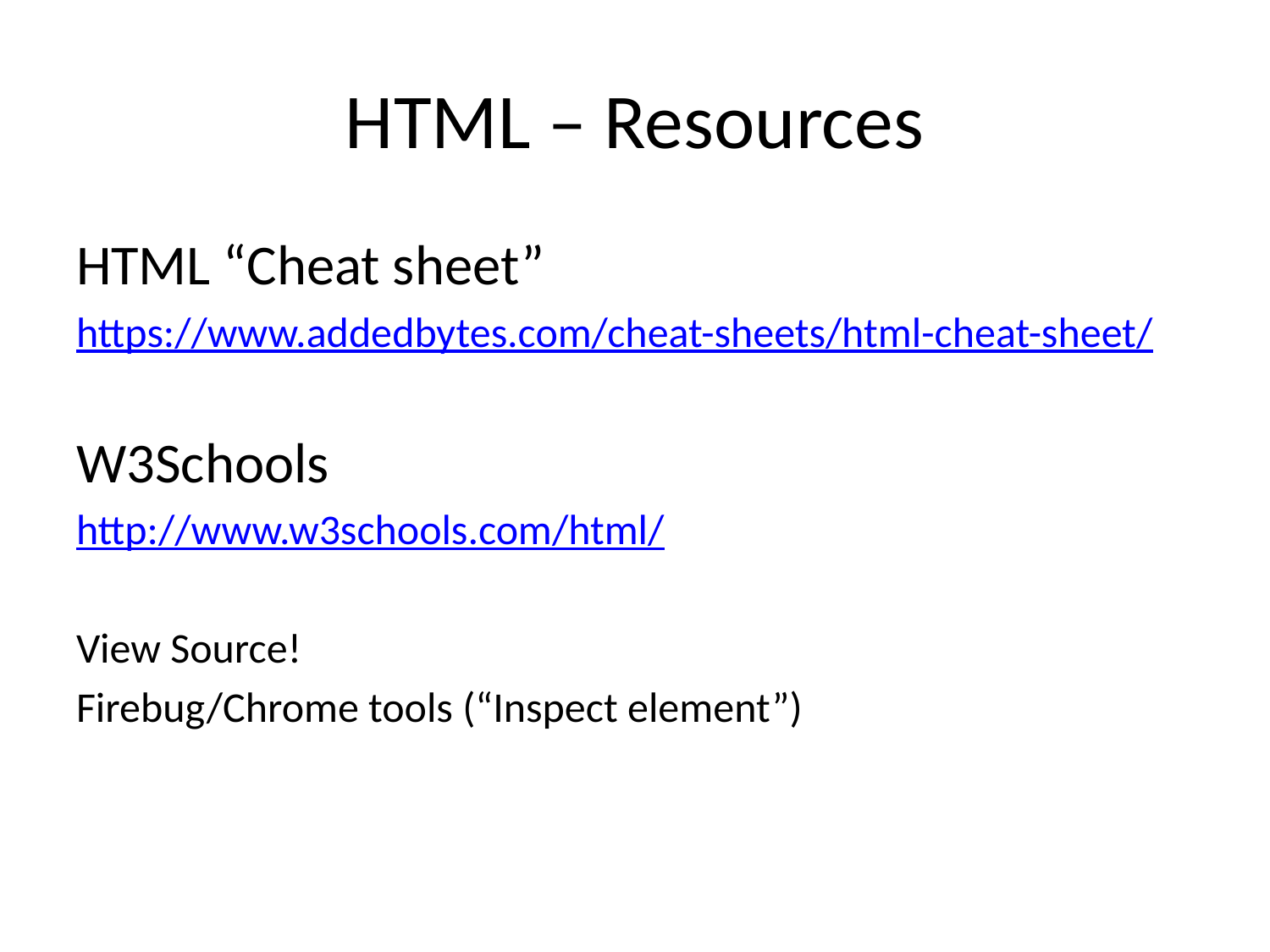

# HTML – Resources
HTML “Cheat sheet”
https://www.addedbytes.com/cheat-sheets/html-cheat-sheet/

W3Schools
http://www.w3schools.com/html/

View Source!
Firebug/Chrome tools (“Inspect element”)